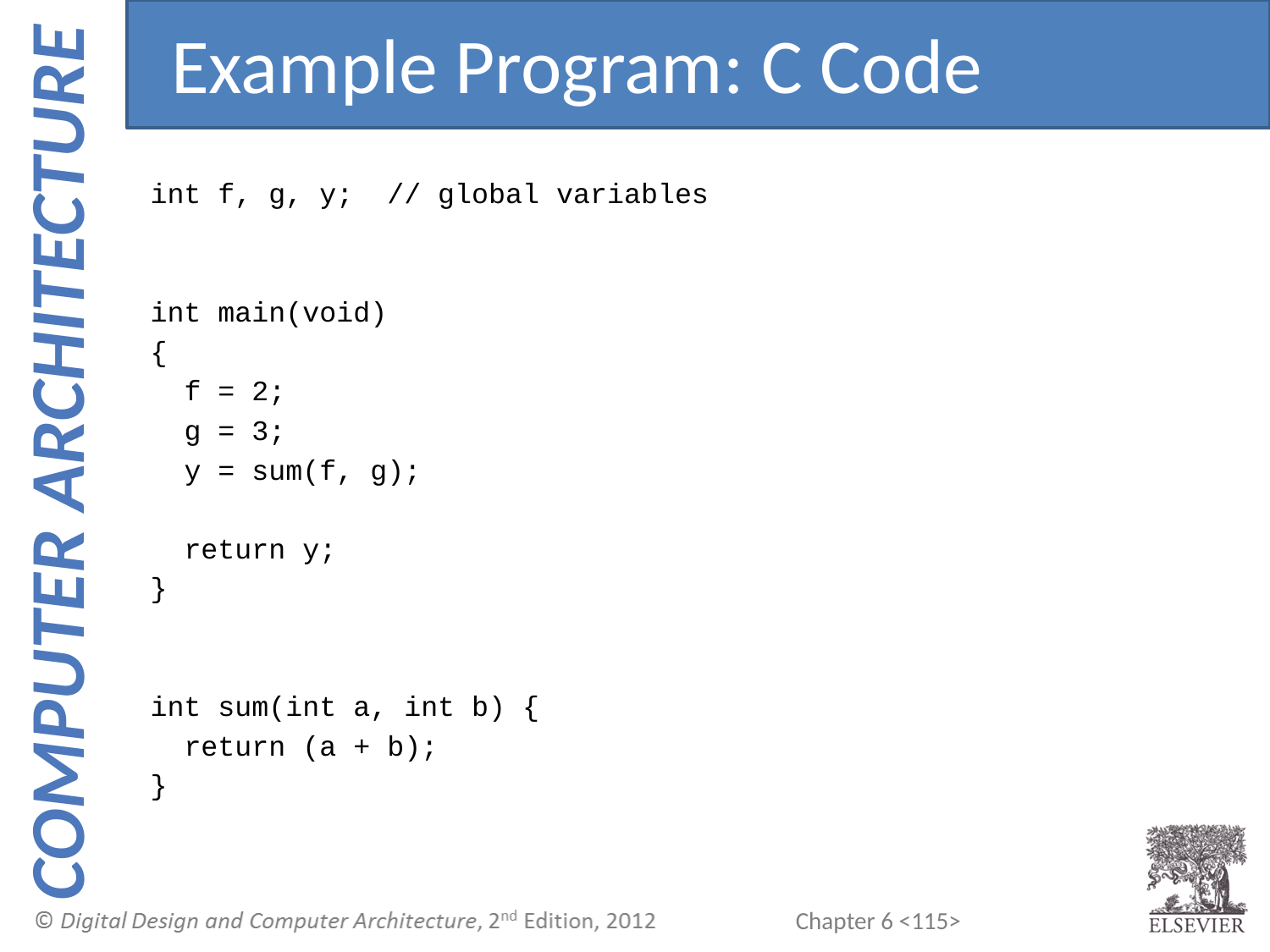

Example Program: C Code

int f, g, y;  // global variables

int main(void)
{
  f = 2;
  g = 3;
  y = sum(f, g);

  return y;
}

int sum(int a, int b) {
  return (a + b);
}